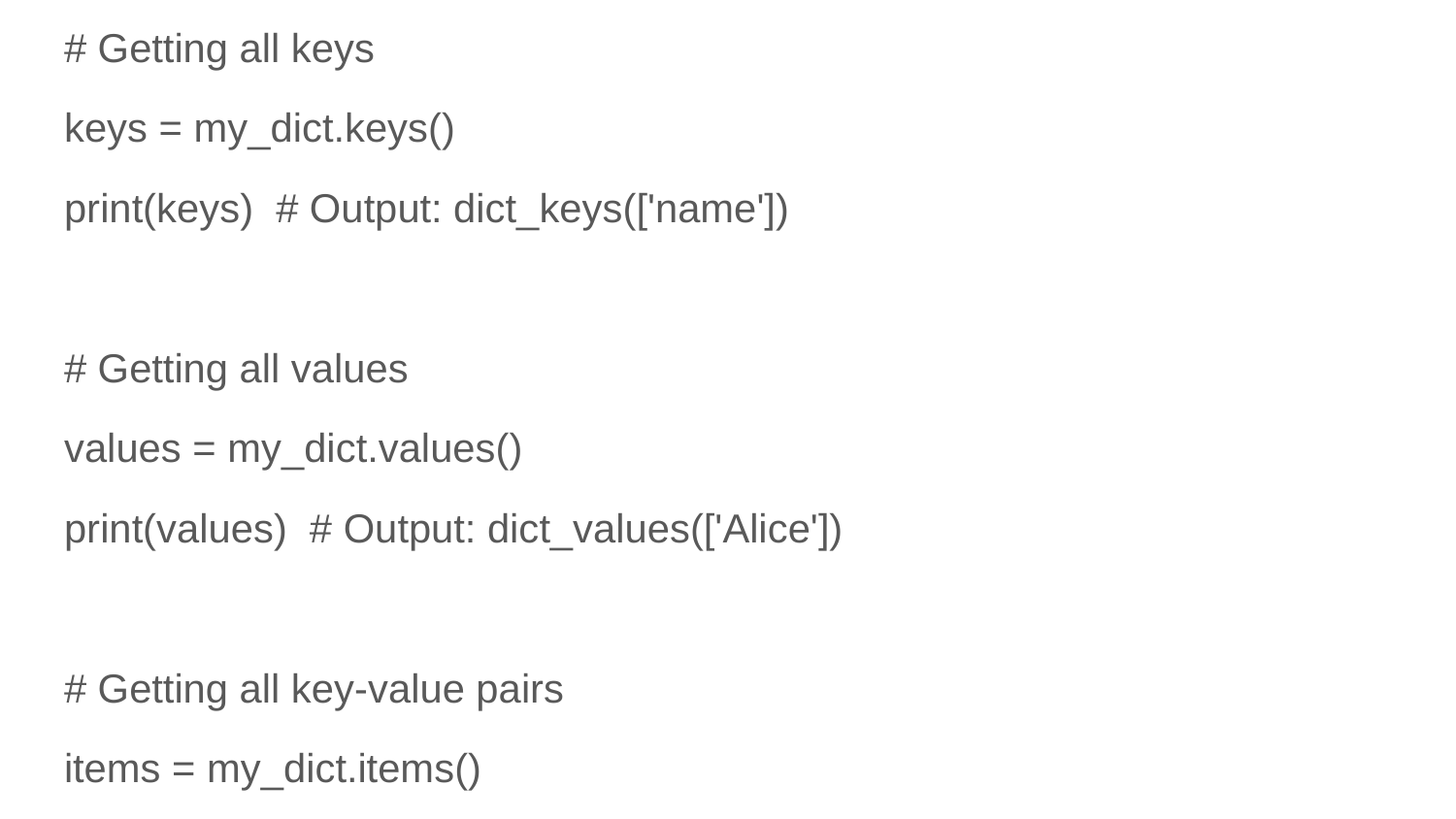

# Getting all keys
keys = my_dict.keys()
print(keys)  # Output: dict_keys(['name'])

# Getting all values
values = my_dict.values()
print(values)  # Output: dict_values(['Alice'])

# Getting all key-value pairs
items = my_dict.items()
print(items)  # Output: dict_items([('name', 'Alice')])